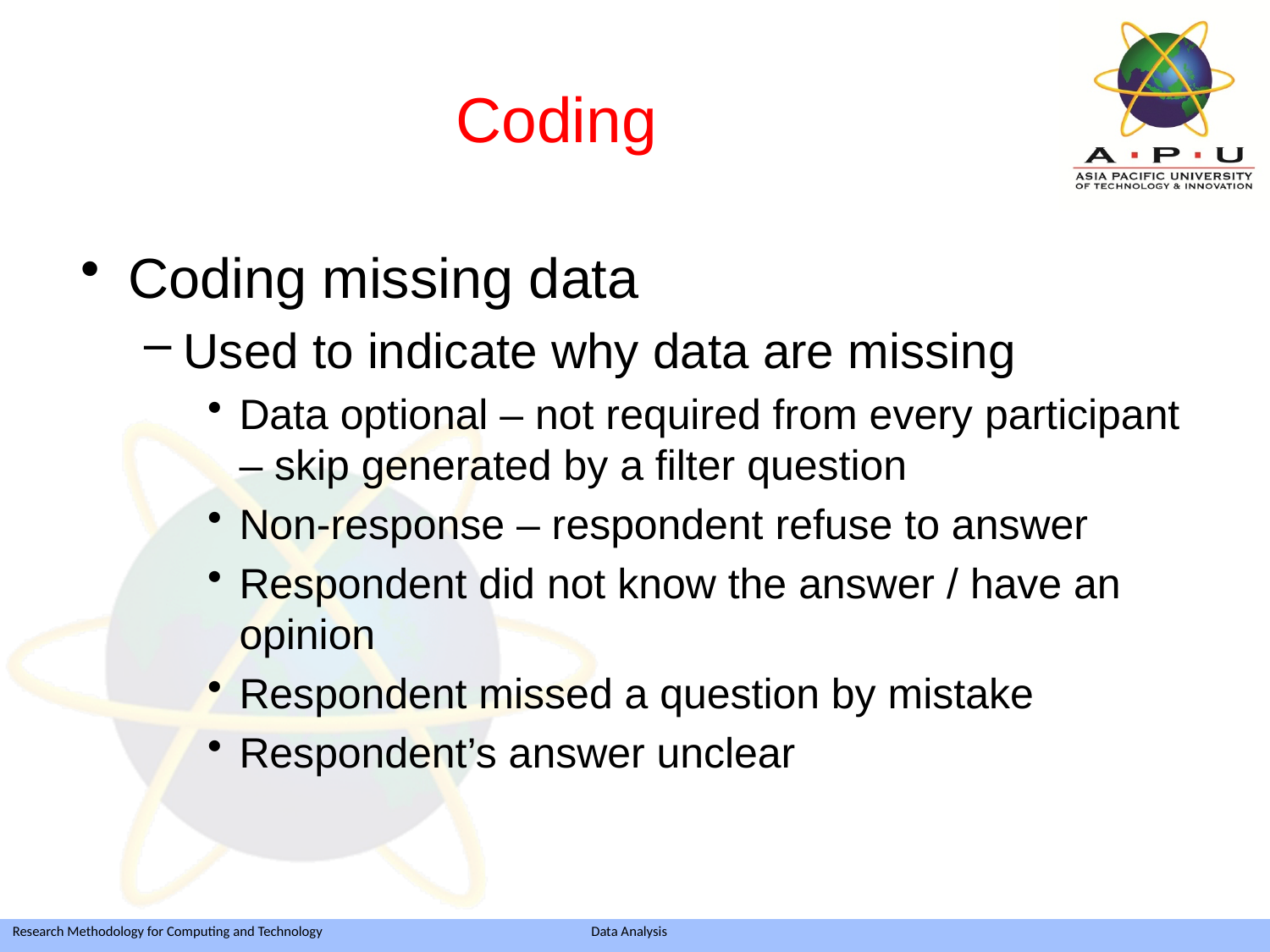

# Coding
Coding missing data
Used to indicate why data are missing
Data optional – not required from every participant – skip generated by a filter question
Non-response – respondent refuse to answer
Respondent did not know the answer / have an opinion
Respondent missed a question by mistake
Respondent’s answer unclear